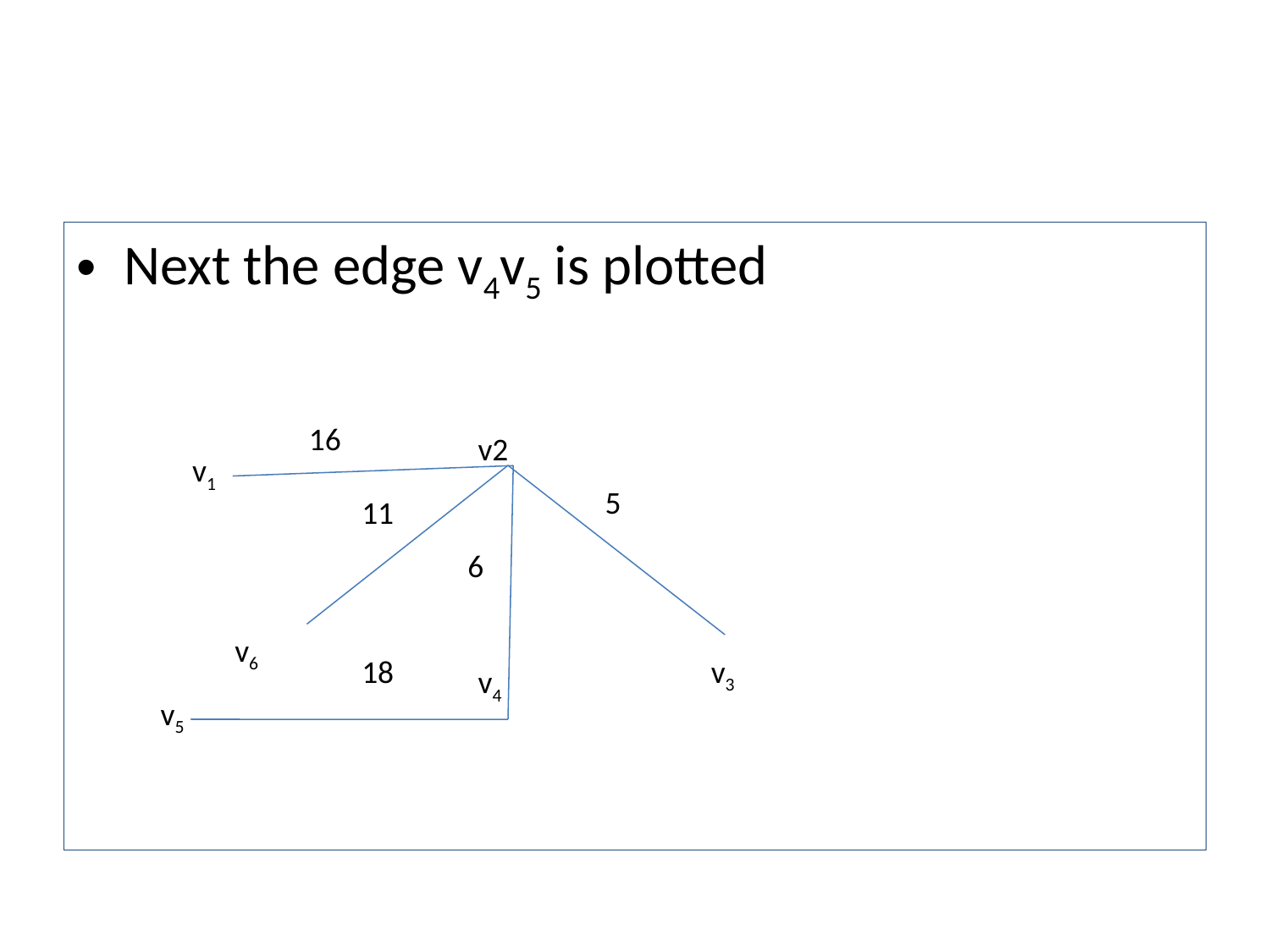

#
Next the edge v4v5 is plotted

16
v2
v1
5
11
6
v6
18
v3
v4
v5